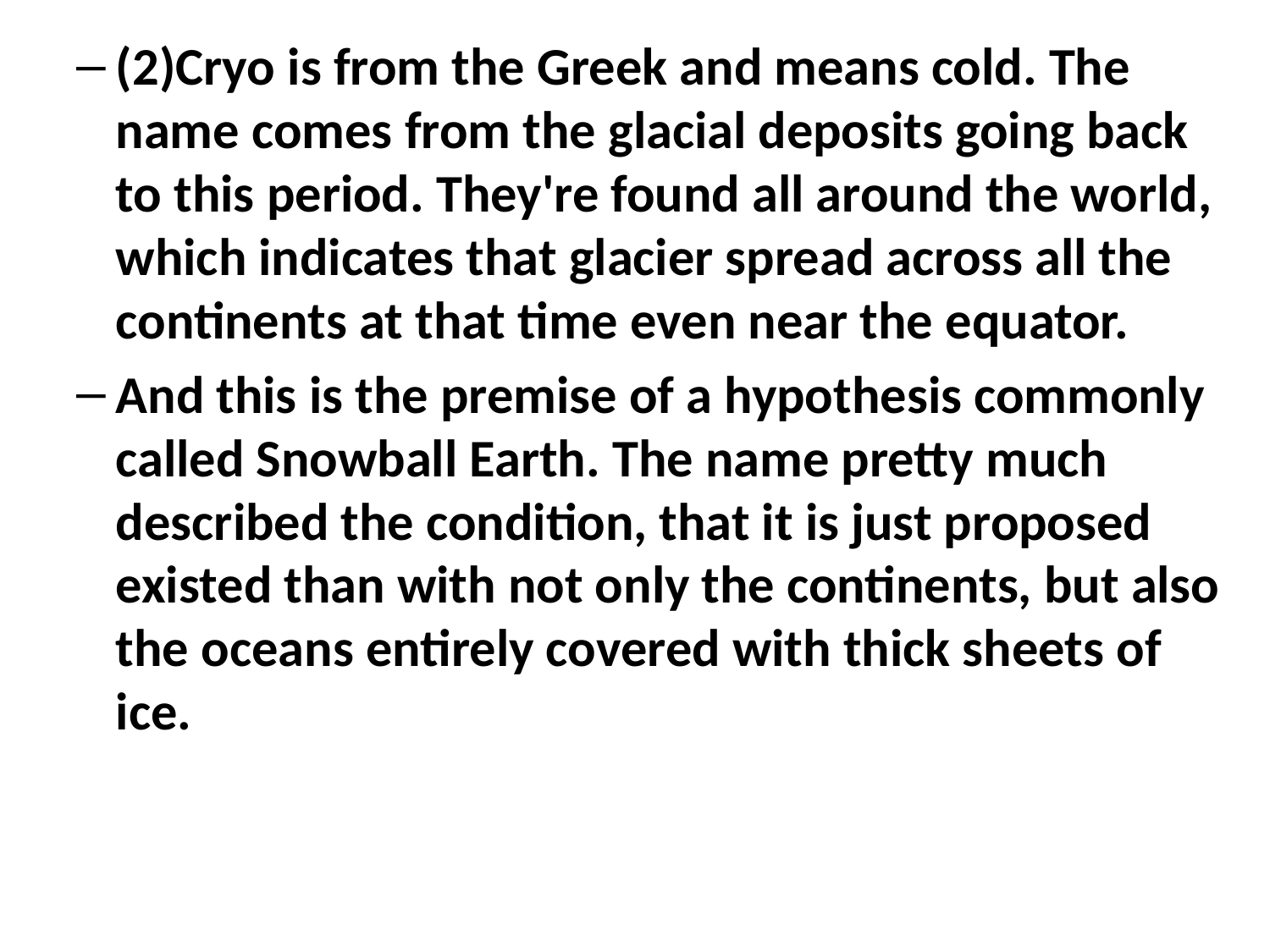

(2)Cryo is from the Greek and means cold. The name comes from the glacial deposits going back to this period. They're found all around the world, which indicates that glacier spread across all the continents at that time even near the equator.
And this is the premise of a hypothesis commonly called Snowball Earth. The name pretty much described the condition, that it is just proposed existed than with not only the continents, but also the oceans entirely covered with thick sheets of ice.